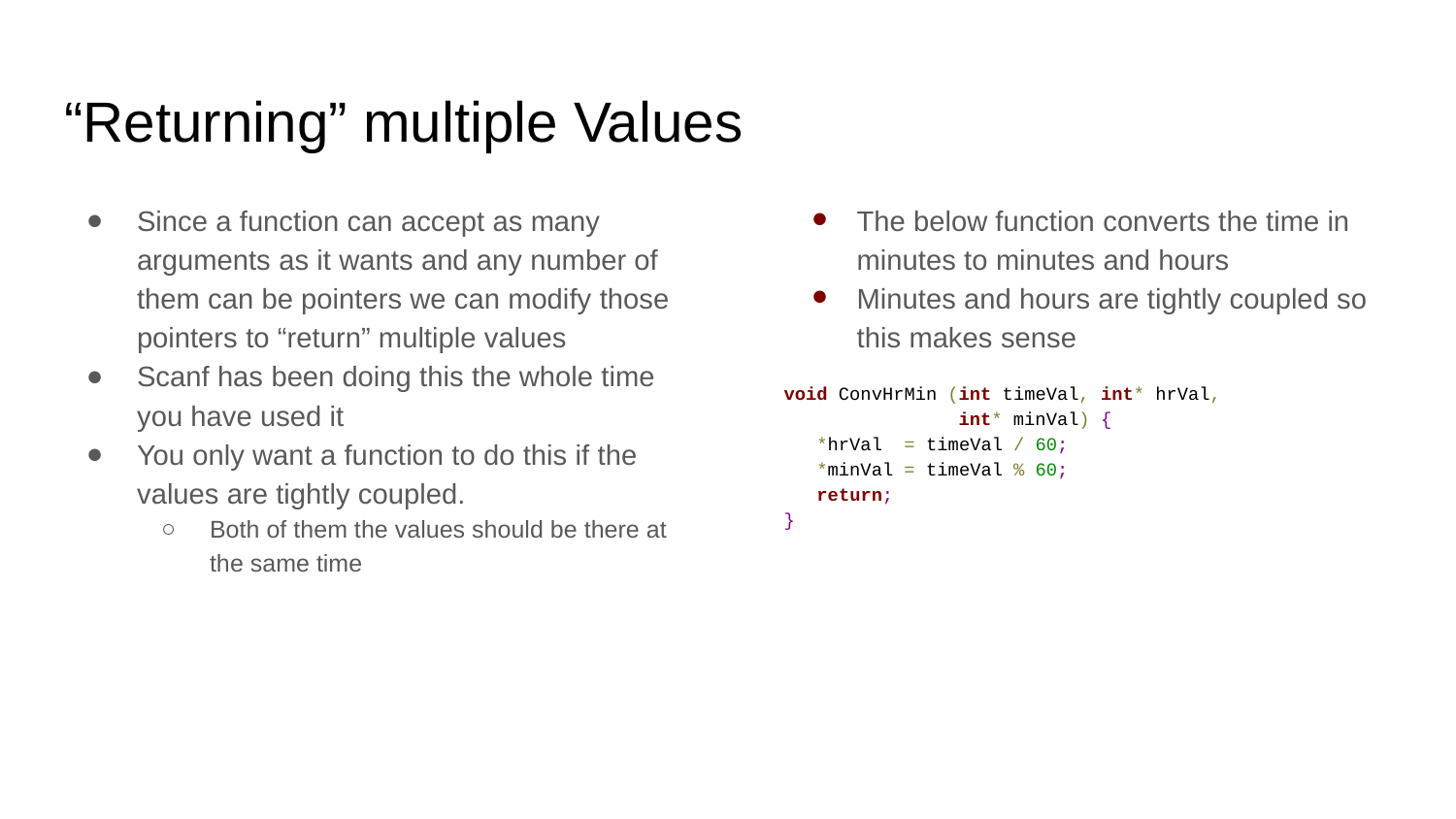

# “Returning” multiple Values
Since a function can accept as many arguments as it wants and any number of them can be pointers we can modify those pointers to “return” multiple values
Scanf has been doing this the whole time you have used it
You only want a function to do this if the values are tightly coupled.
Both of them the values should be there at the same time
The below function converts the time in minutes to minutes and hours
Minutes and hours are tightly coupled so this makes sense

void ConvHrMin (int timeVal, int* hrVal,
                int* minVal) {
   *hrVal  = timeVal / 60;
   *minVal = timeVal % 60;
   return;
}